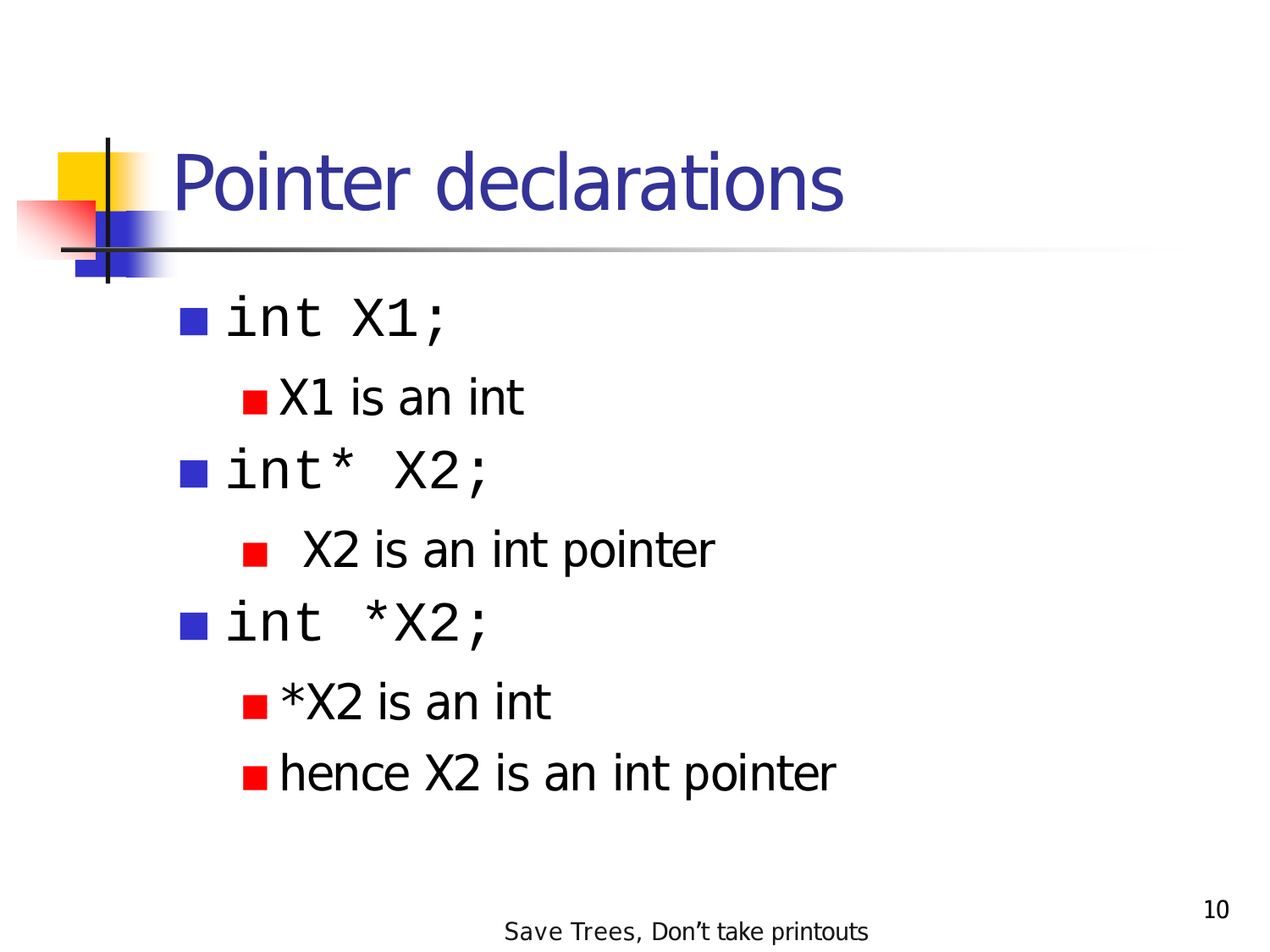

# Pointer declarations
int	X1;
X1 is an int
int* X2;
X2 is an int pointer
int *X2;
*X2 is an int
hence X2 is an int pointer
10
Save Trees, Don’t take printouts